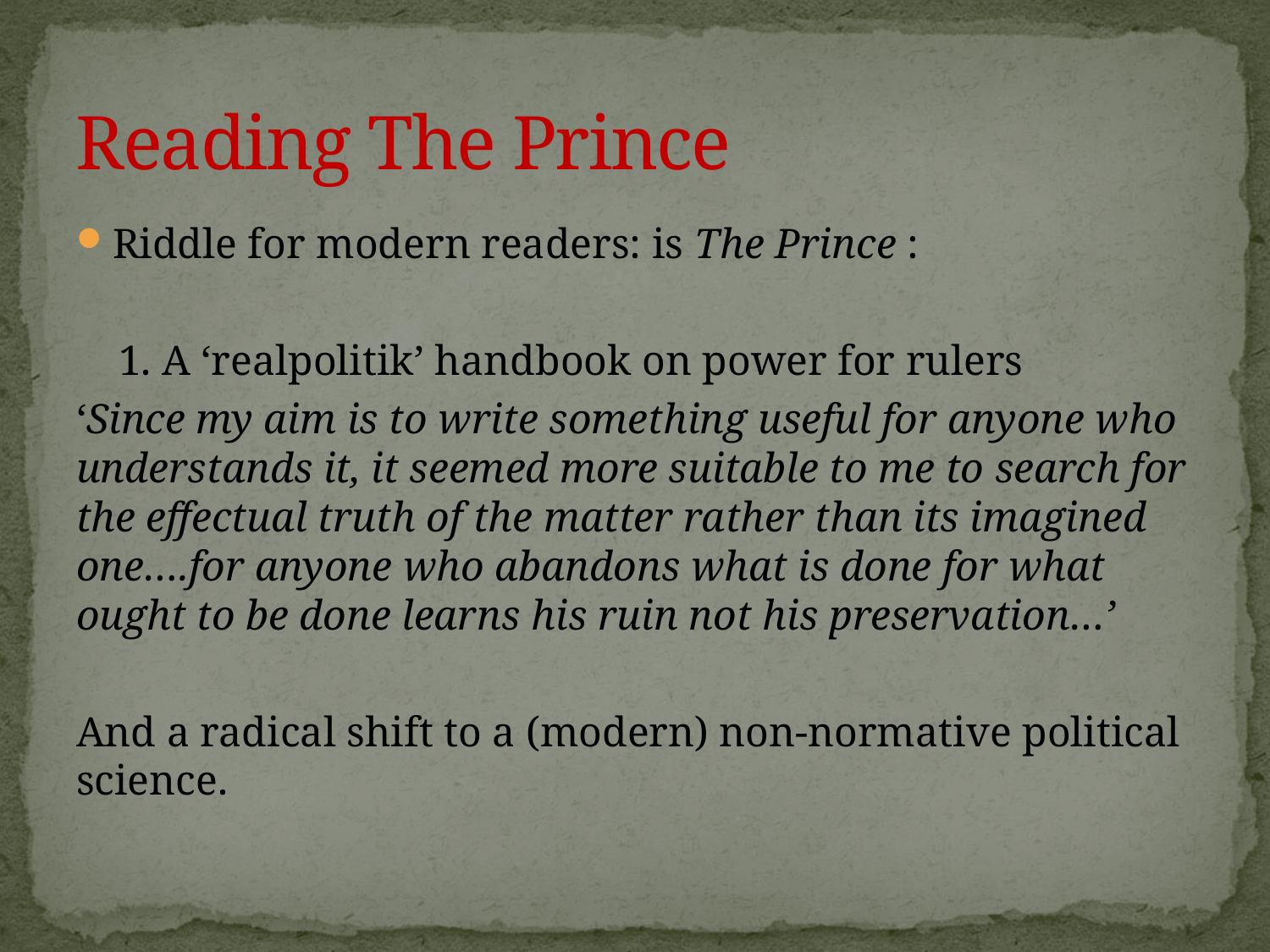

# Reading The Prince
Riddle for modern readers: is The Prince :

    1. A ‘realpolitik’ handbook on power for rulers
‘Since my aim is to write something useful for anyone who understands it, it seemed more suitable to me to search for the effectual truth of the matter rather than its imagined one….for anyone who abandons what is done for what ought to be done learns his ruin not his preservation…’

And a radical shift to a (modern) non-normative political science.